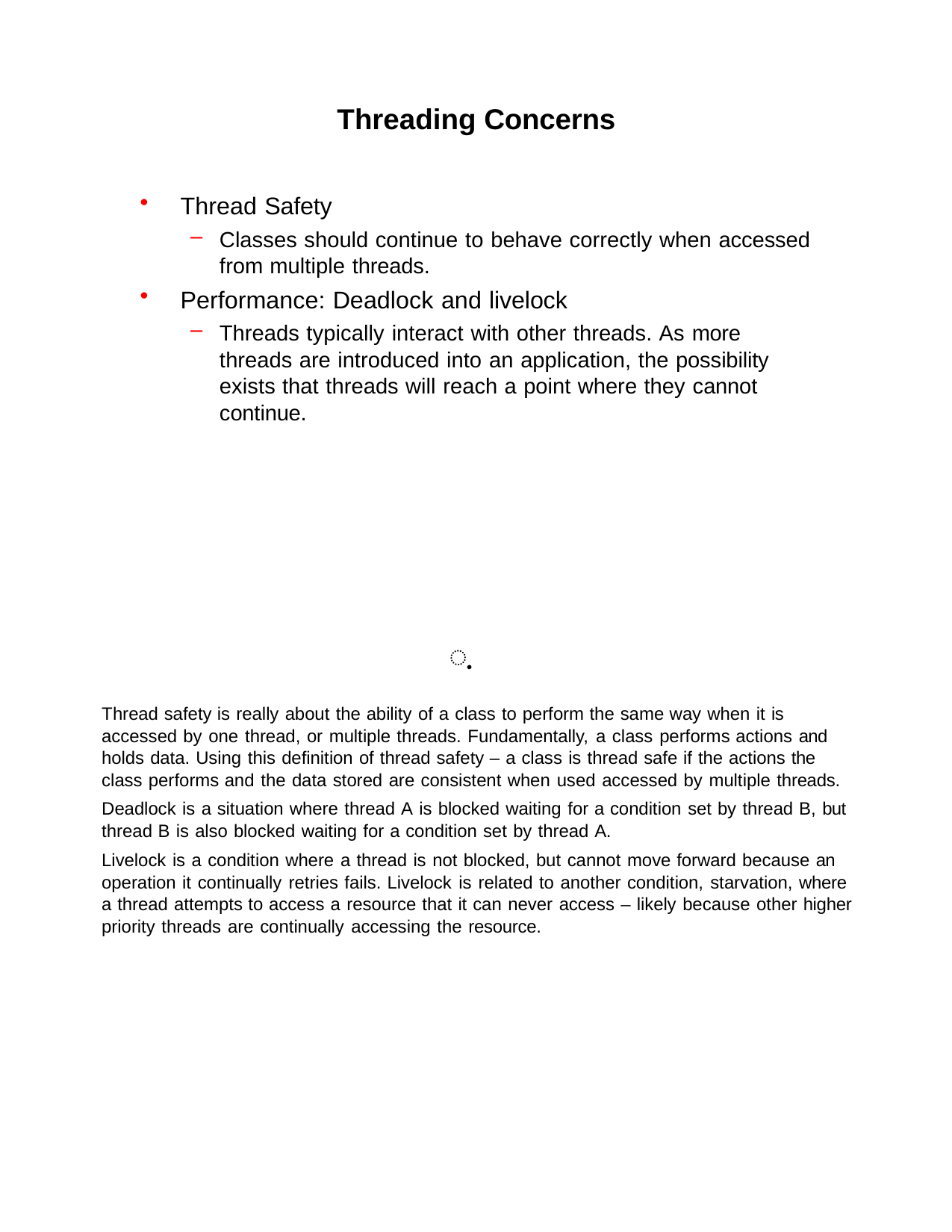

Threading Concerns

Thread Safety
Classes should continue to behave correctly when accessed from multiple threads.
Performance: Deadlock and livelock
Threads typically interact with other threads. As more threads are introduced into an application, the possibility exists that threads will reach a point where they cannot continue.
ฺ

Thread safety is really about the ability of a class to perform the same way when it is accessed by one thread, or multiple threads. Fundamentally, a class performs actions and holds data. Using this definition of thread safety – a class is thread safe if the actions the class performs and the data stored are consistent when used accessed by multiple threads.
Deadlock is a situation where thread A is blocked waiting for a condition set by thread B, but thread B is also blocked waiting for a condition set by thread A.
Livelock is a condition where a thread is not blocked, but cannot move forward because an operation it continually retries fails. Livelock is related to another condition, starvation, where a thread attempts to access a resource that it can never access – likely because other higher priority threads are continually accessing the resource.